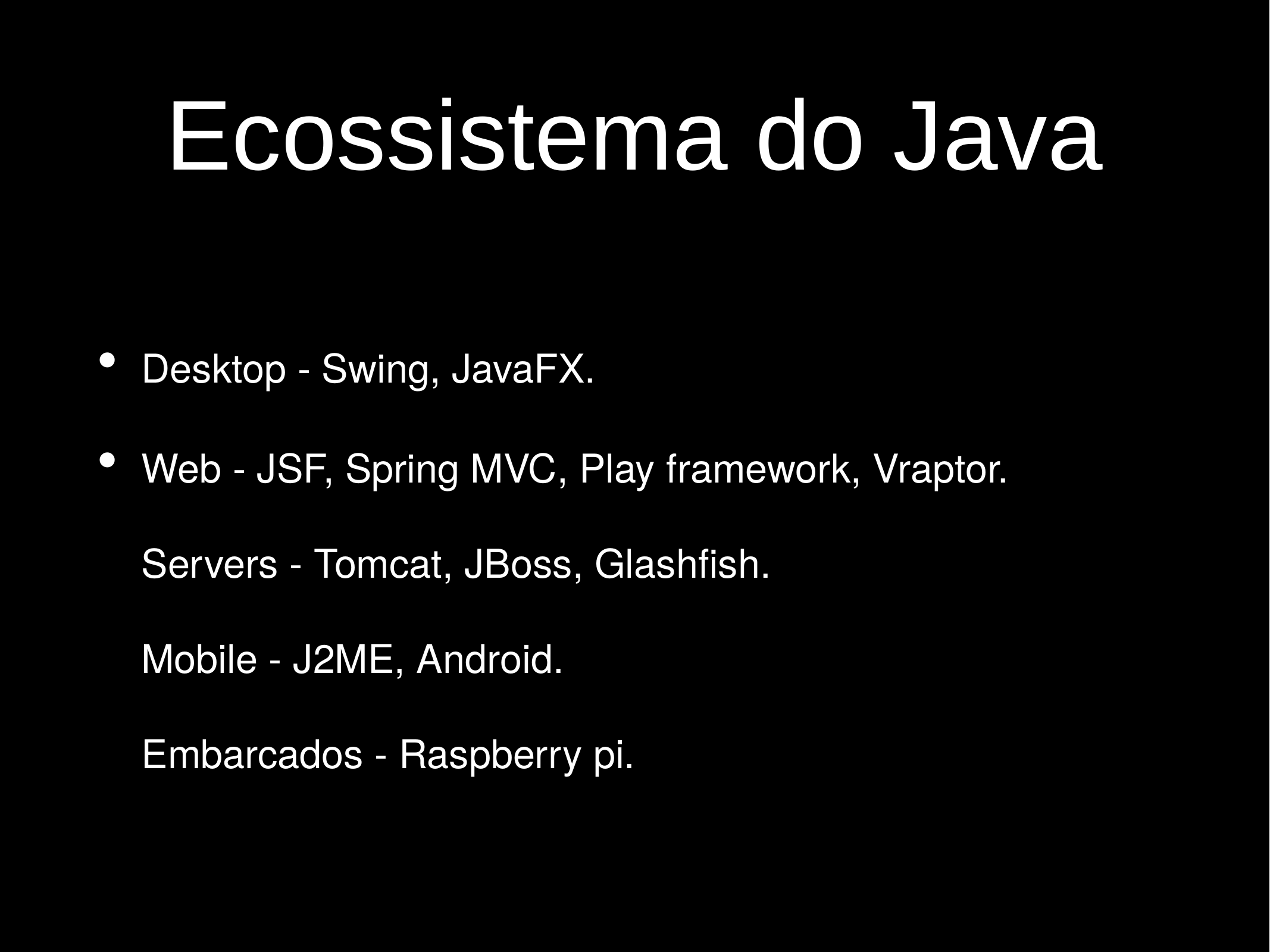

# Ecossistema do Java
Desktop - Swing, JavaFX.
Web - JSF, Spring MVC, Play framework, Vraptor.
Servers - Tomcat, JBoss, Glashfish.
Mobile - J2ME, Android.
Embarcados - Raspberry pi.